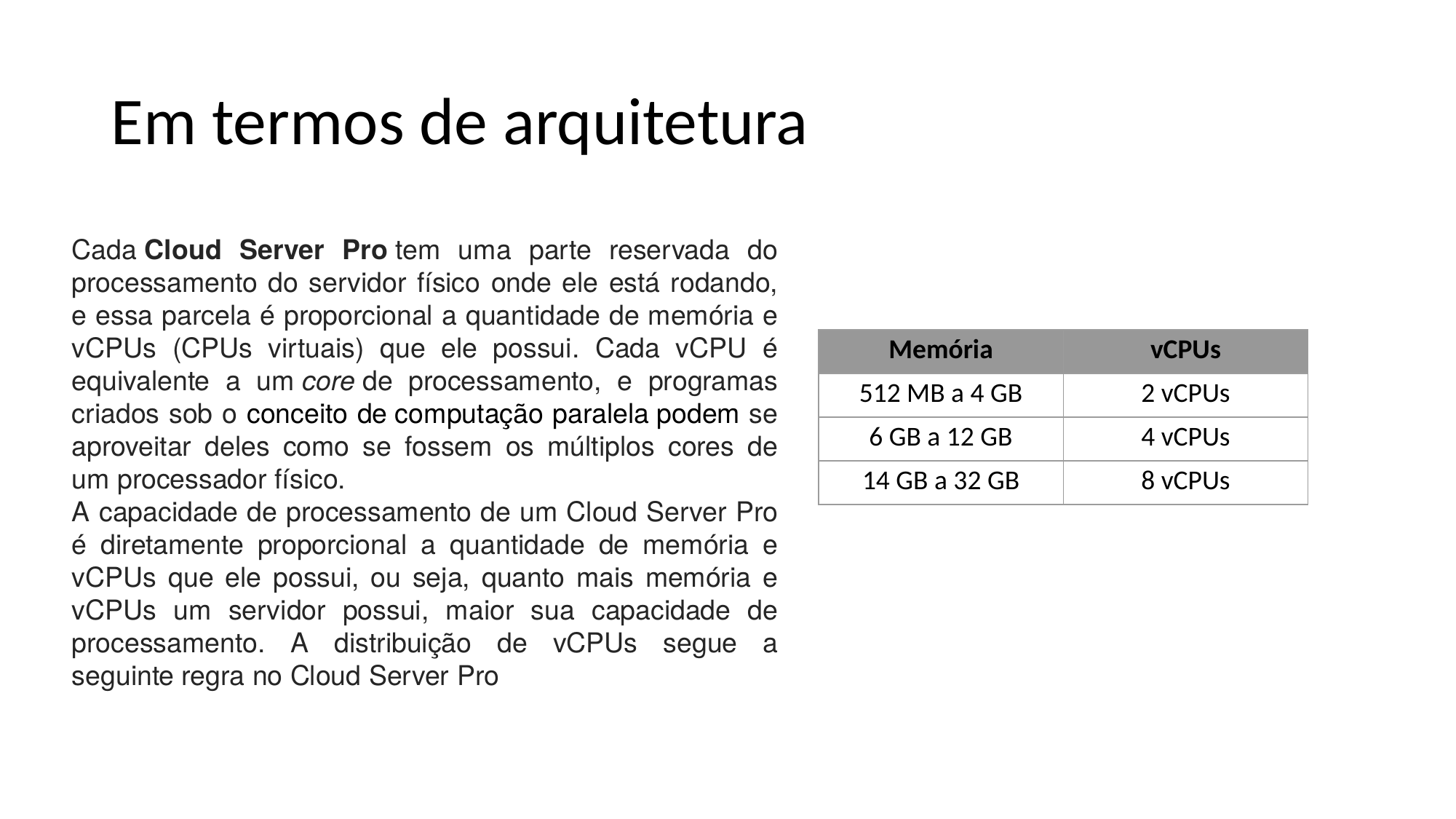

# Em termos de arquitetura
Cada Cloud Server Pro tem uma parte reservada do processamento do servidor físico onde ele está rodando, e essa parcela é proporcional a quantidade de memória e vCPUs (CPUs virtuais) que ele possui. Cada vCPU é equivalente a um core de processamento, e programas criados sob o conceito de computação paralela podem se aproveitar deles como se fossem os múltiplos cores de um processador físico.
A capacidade de processamento de um Cloud Server Pro é diretamente proporcional a quantidade de memória e vCPUs que ele possui, ou seja, quanto mais memória e vCPUs um servidor possui, maior sua capacidade de processamento. A distribuição de vCPUs segue a seguinte regra no Cloud Server Pro
|  |  |
| --- | --- |
| Memória | vCPUs |
| 512 MB a 4 GB | 2 vCPUs |
| 6 GB a 12 GB | 4 vCPUs |
| 14 GB a 32 GB | 8 vCPUs |